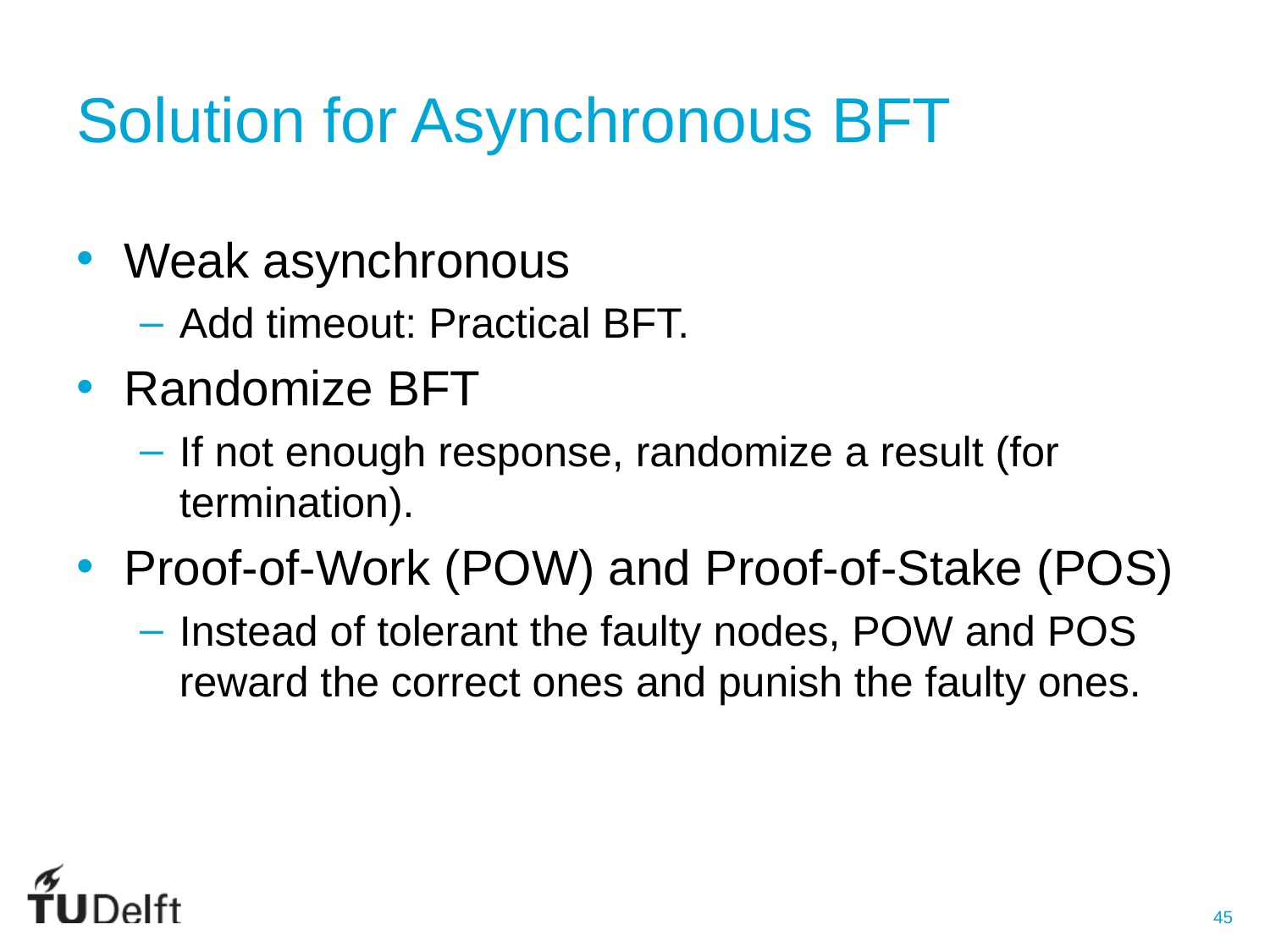

# Solution for Asynchronous BFT
Weak asynchronous
Add timeout: Practical BFT.
Randomize BFT
If not enough response, randomize a result (for termination).
Proof-of-Work (POW) and Proof-of-Stake (POS)
Instead of tolerant the faulty nodes, POW and POS reward the correct ones and punish the faulty ones.